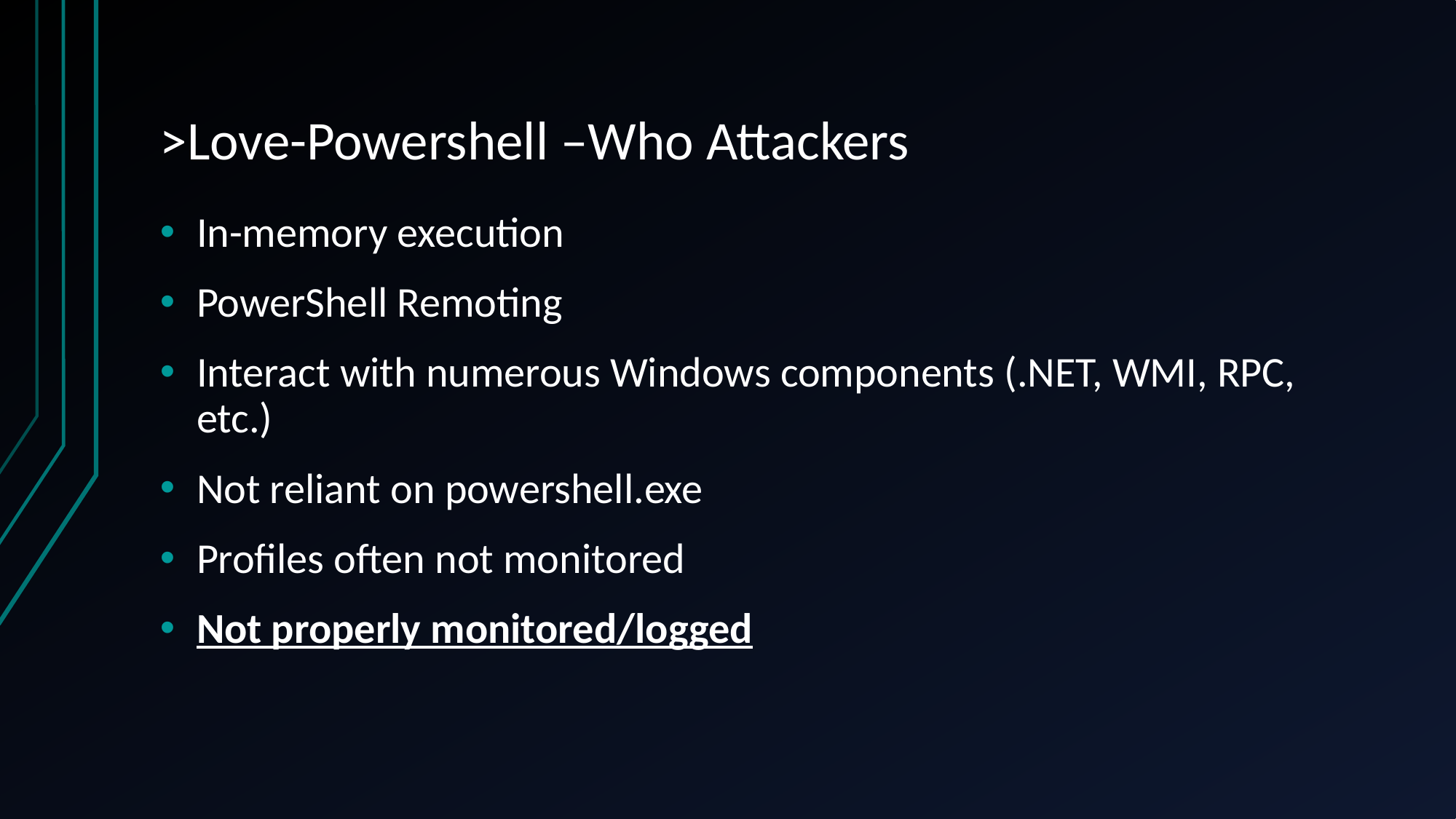

# >Love-Powershell –Who Attackers
In-memory execution
PowerShell Remoting
Interact with numerous Windows components (.NET, WMI, RPC, etc.)
Not reliant on powershell.exe
Profiles often not monitored
Not properly monitored/logged